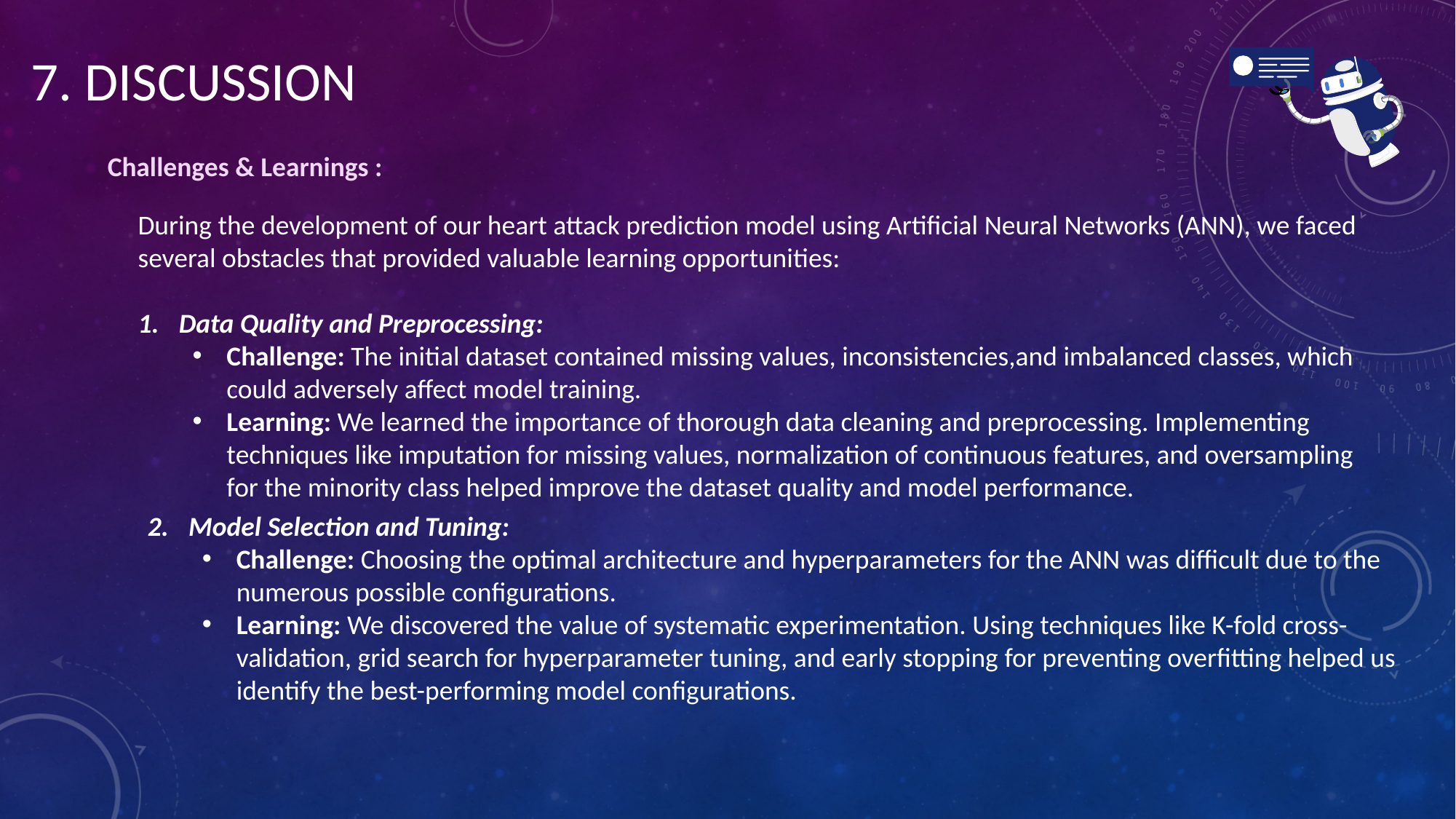

# 7. Discussion

Challenges & Learnings :
During the development of our heart attack prediction model using Artificial Neural Networks (ANN), we faced several obstacles that provided valuable learning opportunities:
Data Quality and Preprocessing:
Challenge: The initial dataset contained missing values, inconsistencies,and imbalanced classes, which could adversely affect model training.
Learning: We learned the importance of thorough data cleaning and preprocessing. Implementing techniques like imputation for missing values, normalization of continuous features, and oversampling for the minority class helped improve the dataset quality and model performance.
Model Selection and Tuning:
Challenge: Choosing the optimal architecture and hyperparameters for the ANN was difficult due to the numerous possible configurations.
Learning: We discovered the value of systematic experimentation. Using techniques like K-fold cross-validation, grid search for hyperparameter tuning, and early stopping for preventing overfitting helped us identify the best-performing model configurations.